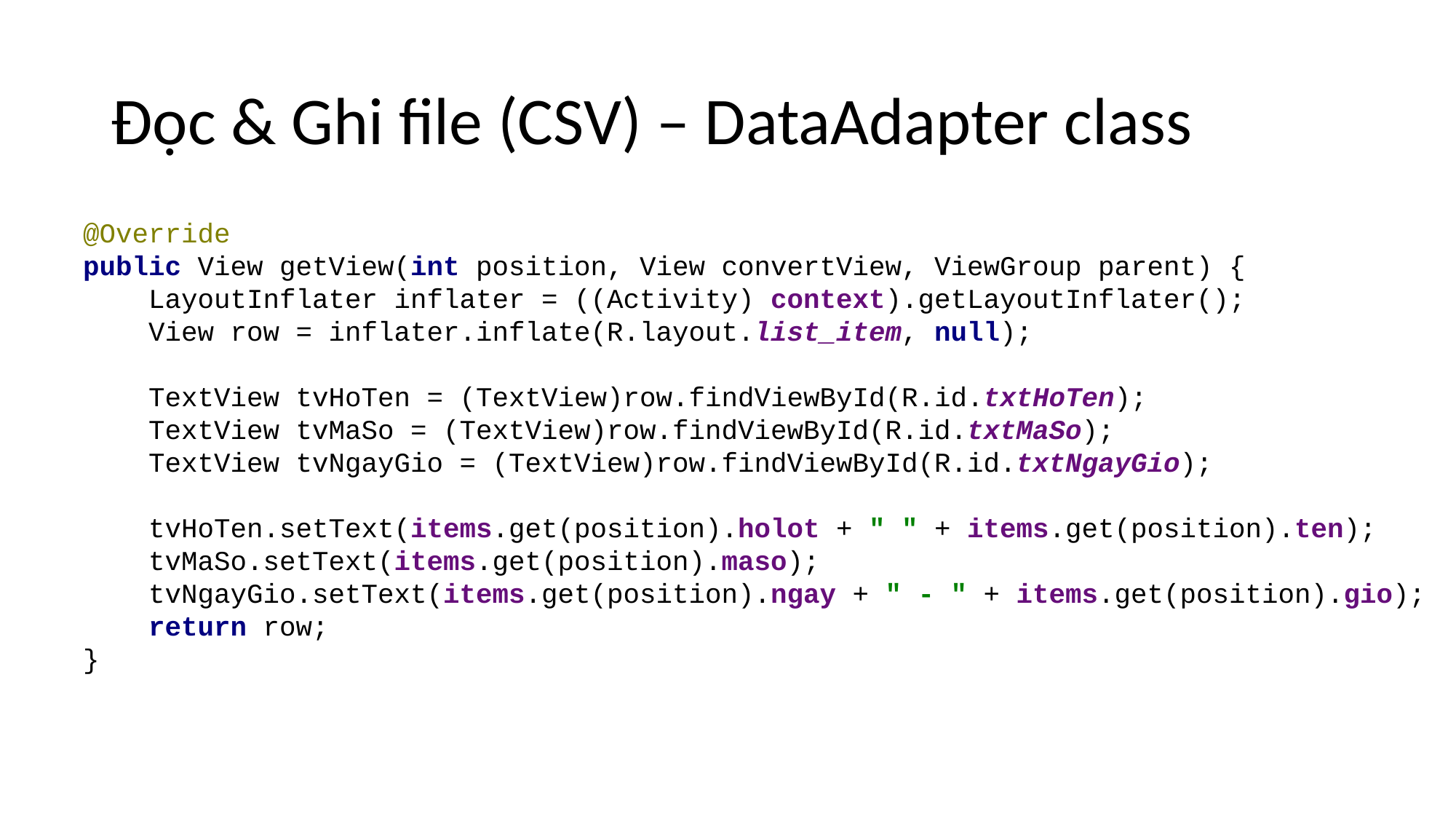

# Đọc & Ghi file (CSV) – DataAdapter class
@Override
public View getView(int position, View convertView, ViewGroup parent) {
    LayoutInflater inflater = ((Activity) context).getLayoutInflater();
    View row = inflater.inflate(R.layout.list_item, null);
    TextView tvHoTen = (TextView)row.findViewById(R.id.txtHoTen);
    TextView tvMaSo = (TextView)row.findViewById(R.id.txtMaSo);
    TextView tvNgayGio = (TextView)row.findViewById(R.id.txtNgayGio);
    tvHoTen.setText(items.get(position).holot + " " + items.get(position).ten);
    tvMaSo.setText(items.get(position).maso);
    tvNgayGio.setText(items.get(position).ngay + " - " + items.get(position).gio);
    return row;
}